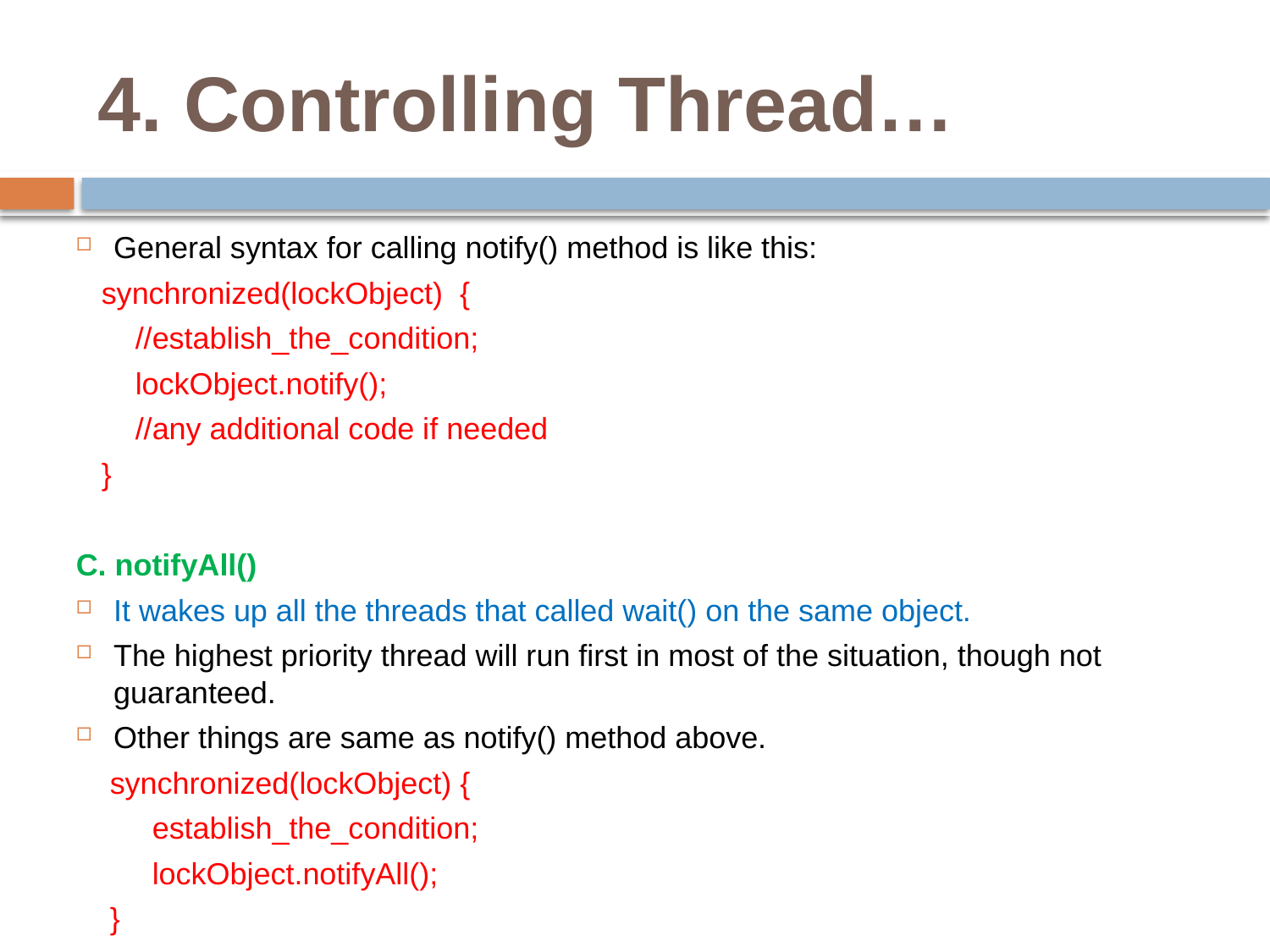

# 4. Controlling Thread…
General syntax for calling notify() method is like this:
   synchronized(lockObject)  {
       //establish_the_condition;
       lockObject.notify();
       //any additional code if needed
   }

C. notifyAll()
It wakes up all the threads that called wait() on the same object.
The highest priority thread will run first in most of the situation, though not guaranteed.
Other things are same as notify() method above.
    synchronized(lockObject) {
         establish_the_condition;
         lockObject.notifyAll();
    }